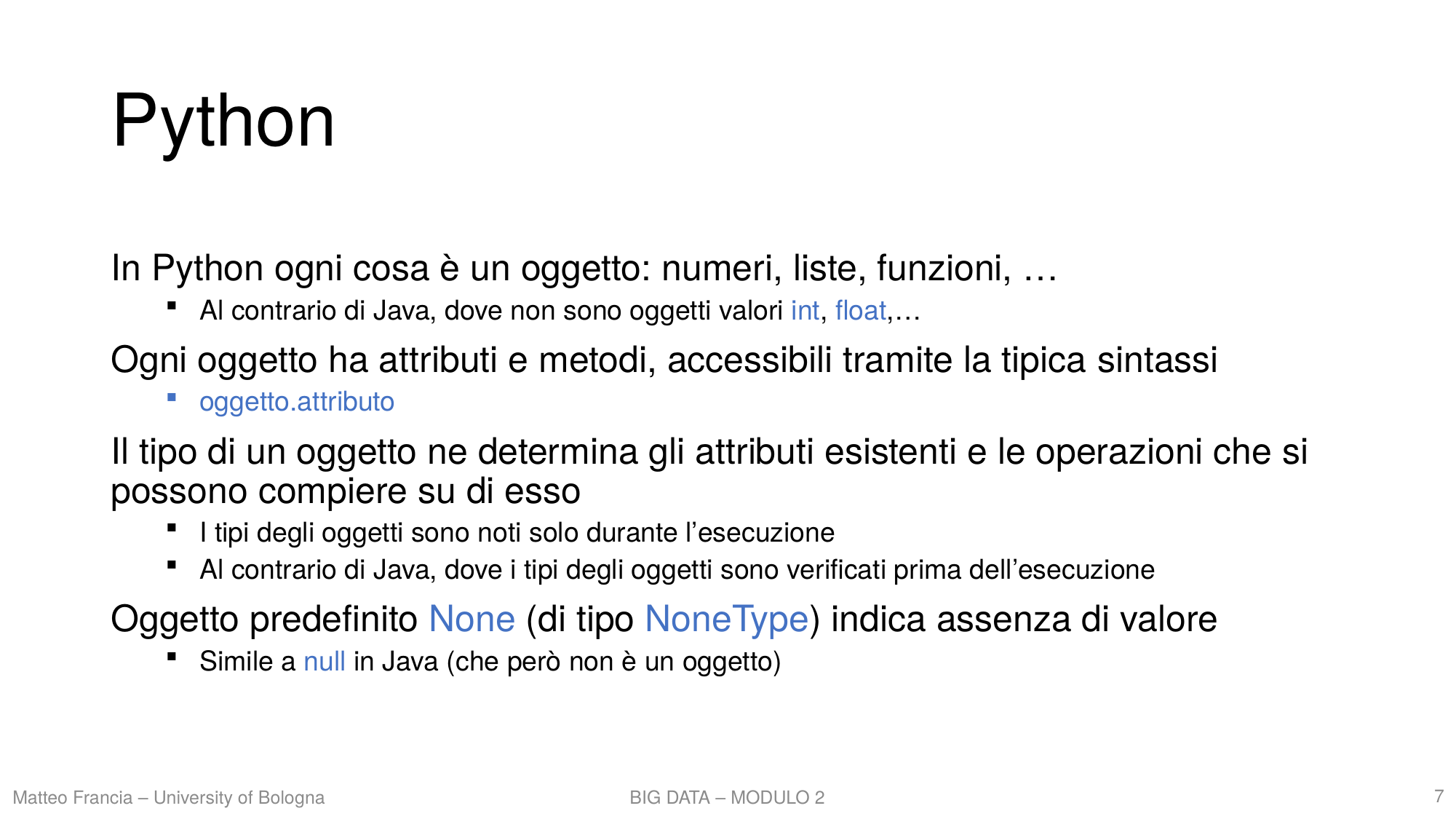

# Python
In Python ogni cosa è un oggetto: numeri, liste, funzioni, …
Al contrario di Java, dove non sono oggetti valori int, float,…
Ogni oggetto ha attributi e metodi, accessibili tramite la tipica sintassi
oggetto.attributo
Il tipo di un oggetto ne determina gli attributi esistenti e le operazioni che si possono compiere su di esso
I tipi degli oggetti sono noti solo durante l’esecuzione
Al contrario di Java, dove i tipi degli oggetti sono verificati prima dell’esecuzione
Oggetto predefinito None (di tipo NoneType) indica assenza di valore
Simile a null in Java (che però non è un oggetto)
7
Matteo Francia – University of Bologna